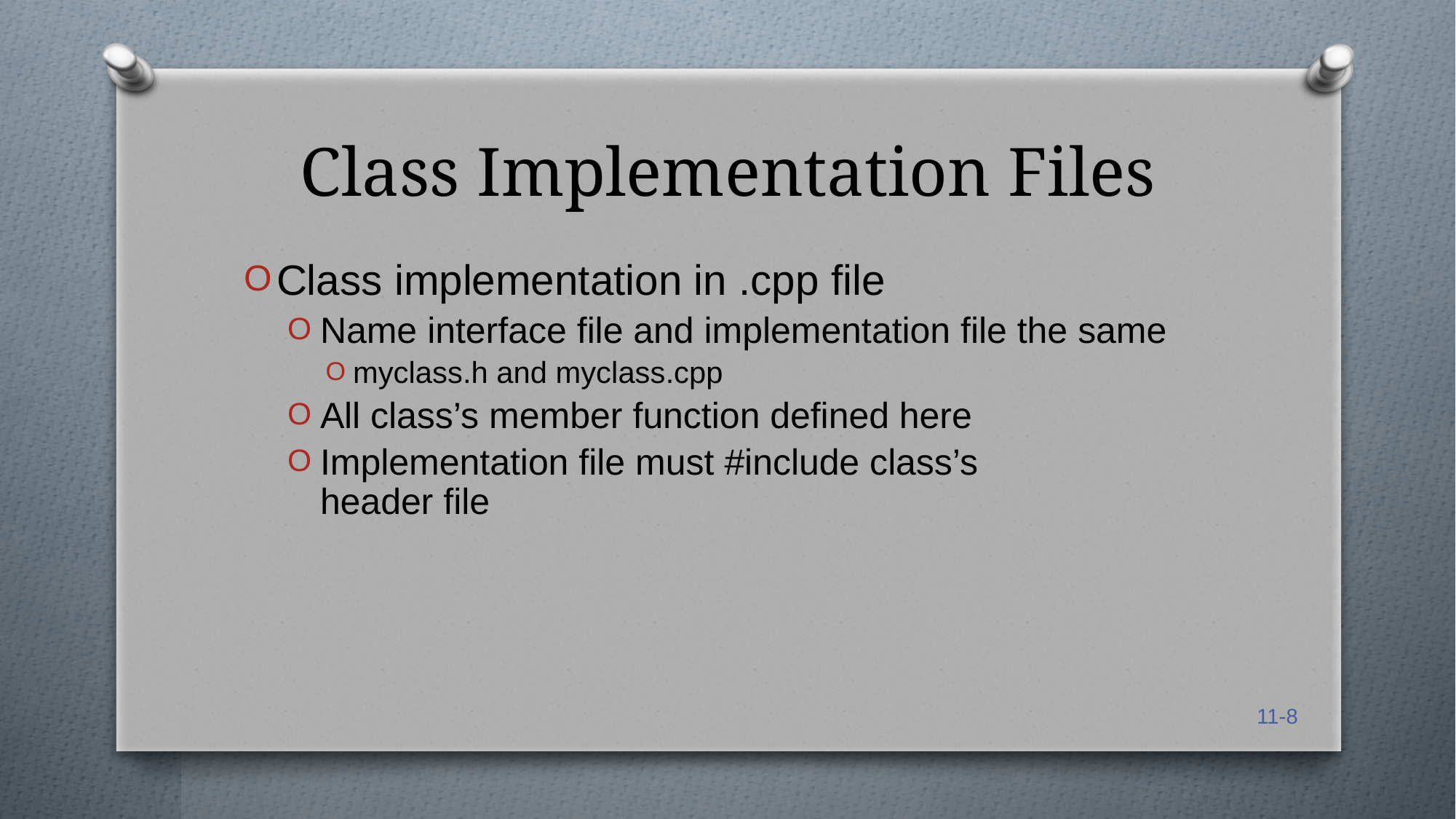

# Class Implementation Files
Class implementation in .cpp file
Name interface file and implementation file the same
myclass.h and myclass.cpp
All class’s member function defined here
Implementation file must #include class’s
header file
11-8